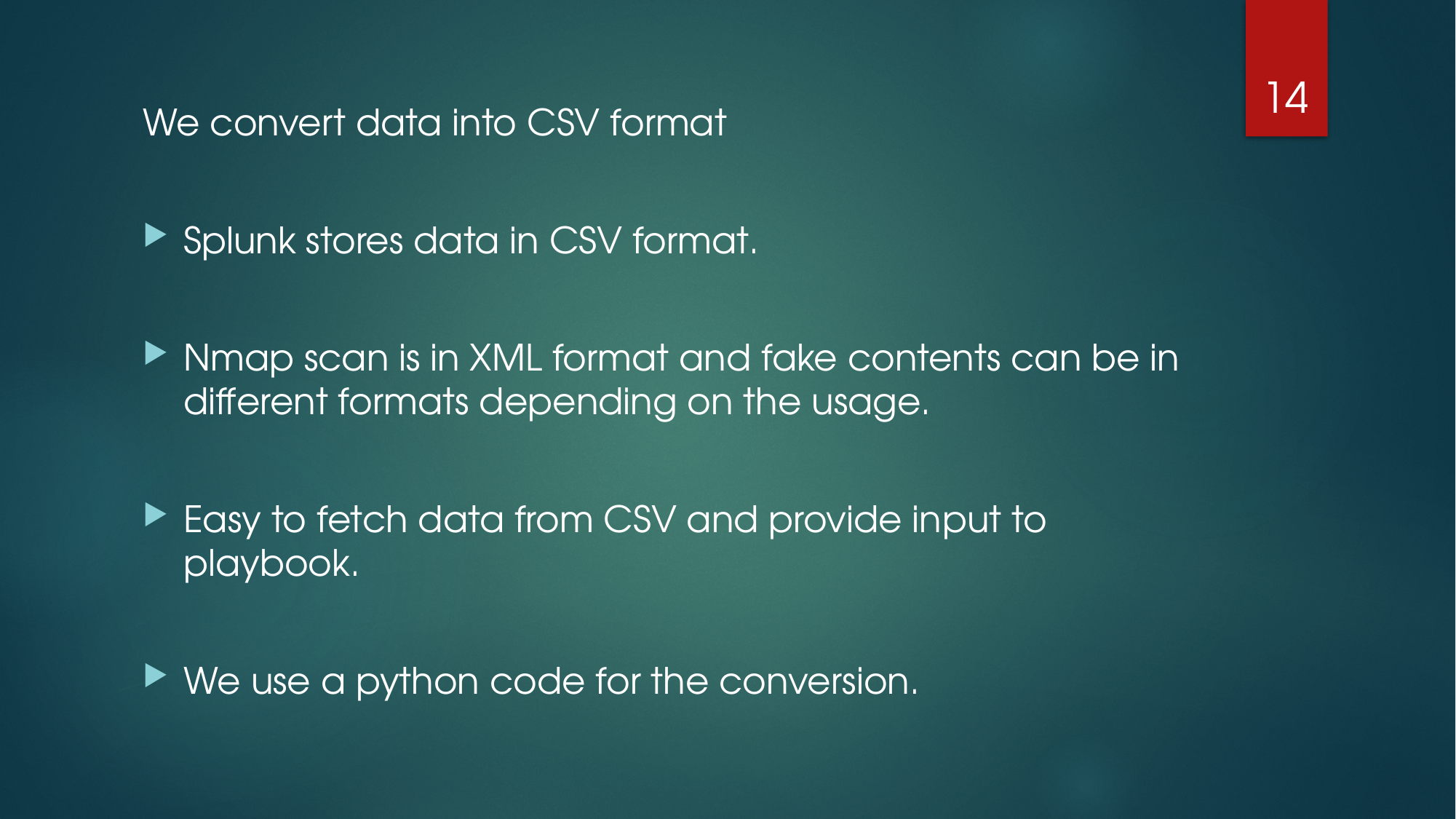

14
We convert data into CSV format

Splunk stores data in CSV format.

Nmap scan is in XML format and fake contents can be in different formats depending on the usage.

Easy to fetch data from CSV and provide input to playbook.

We use a python code for the conversion.